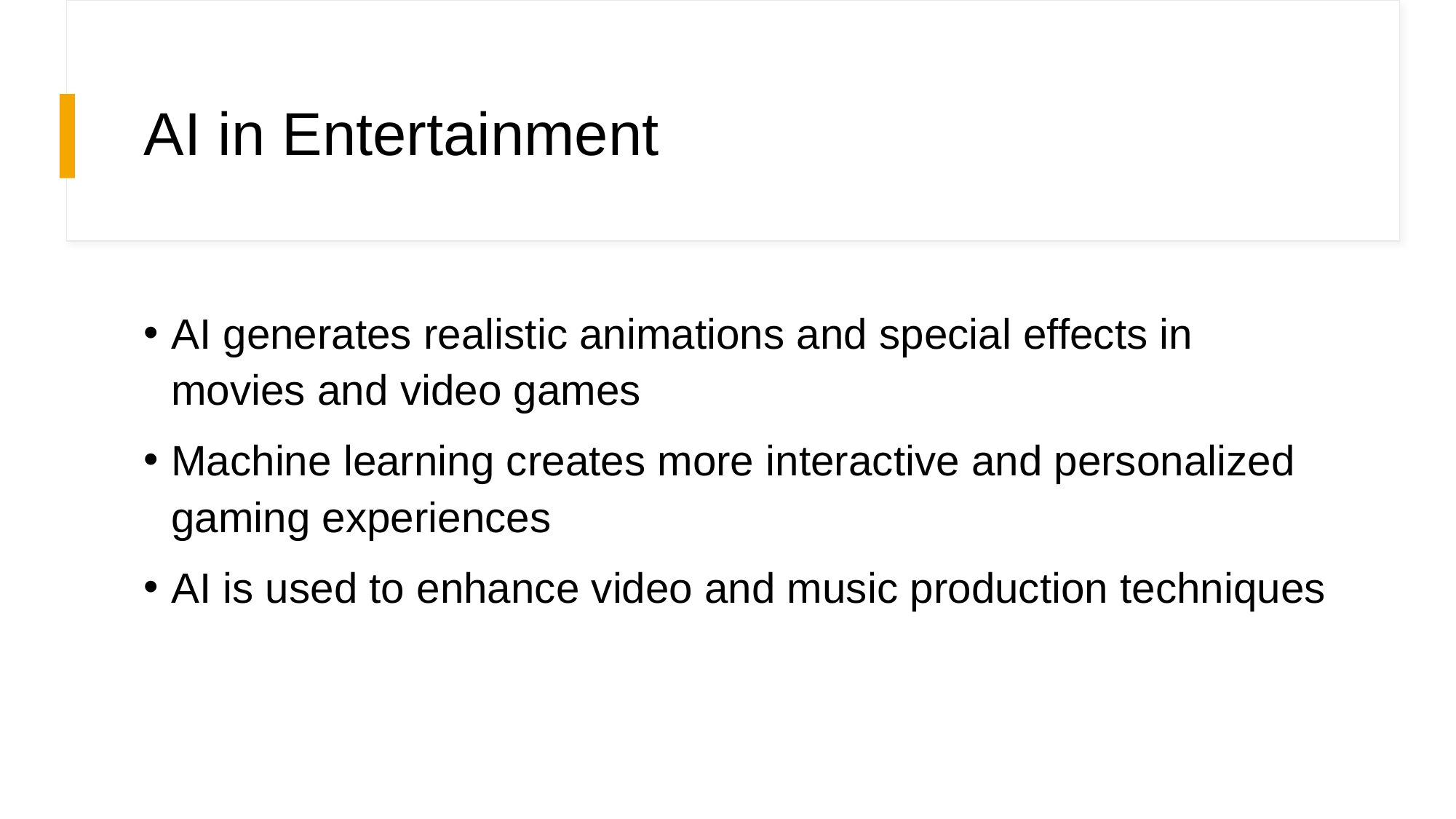

# AI in Entertainment
AI generates realistic animations and special effects in movies and video games
Machine learning creates more interactive and personalized gaming experiences
AI is used to enhance video and music production techniques